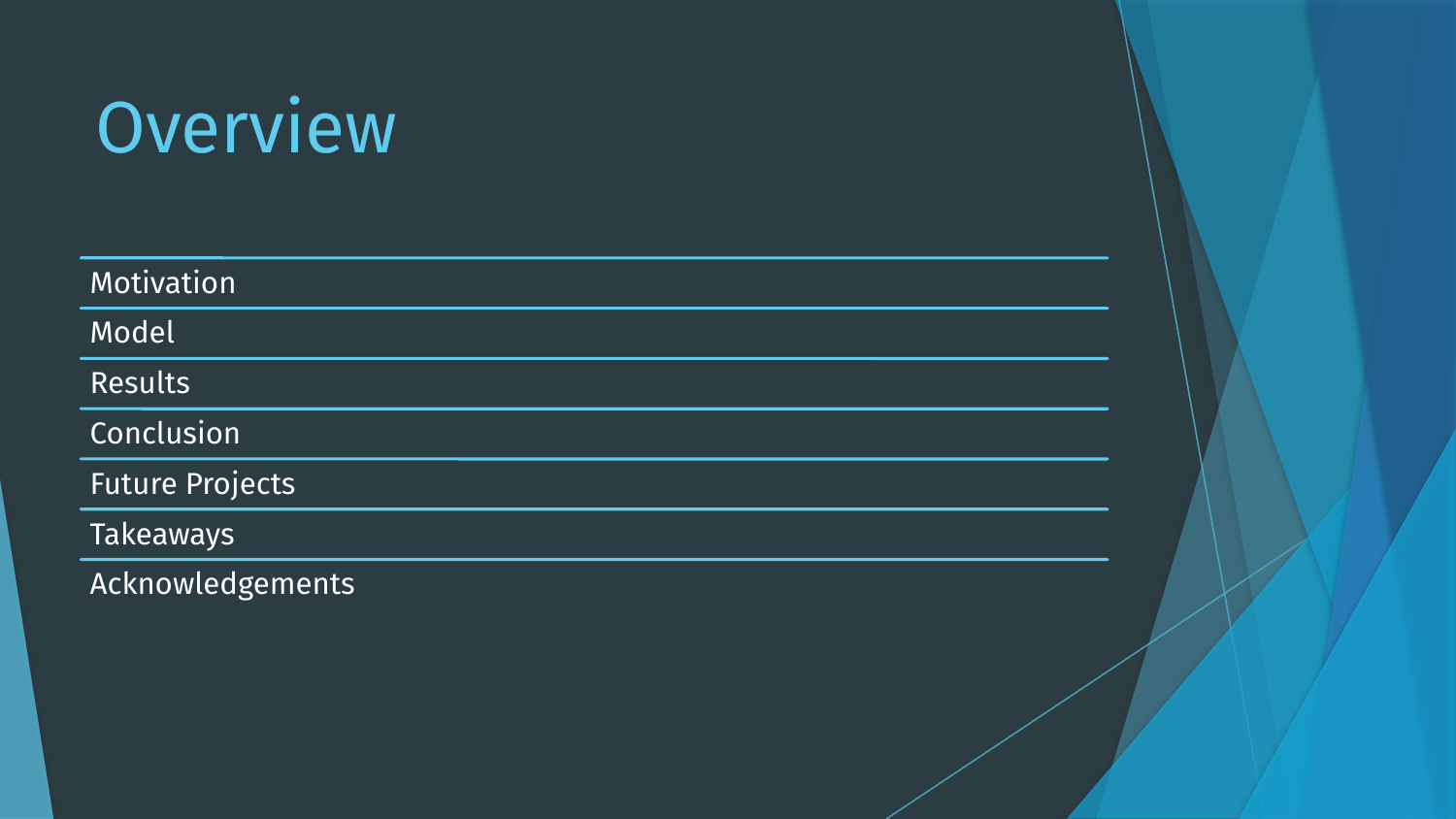

# Overview
Motivation
Model
Results
Conclusion
Future Projects
Takeaways
Acknowledgements